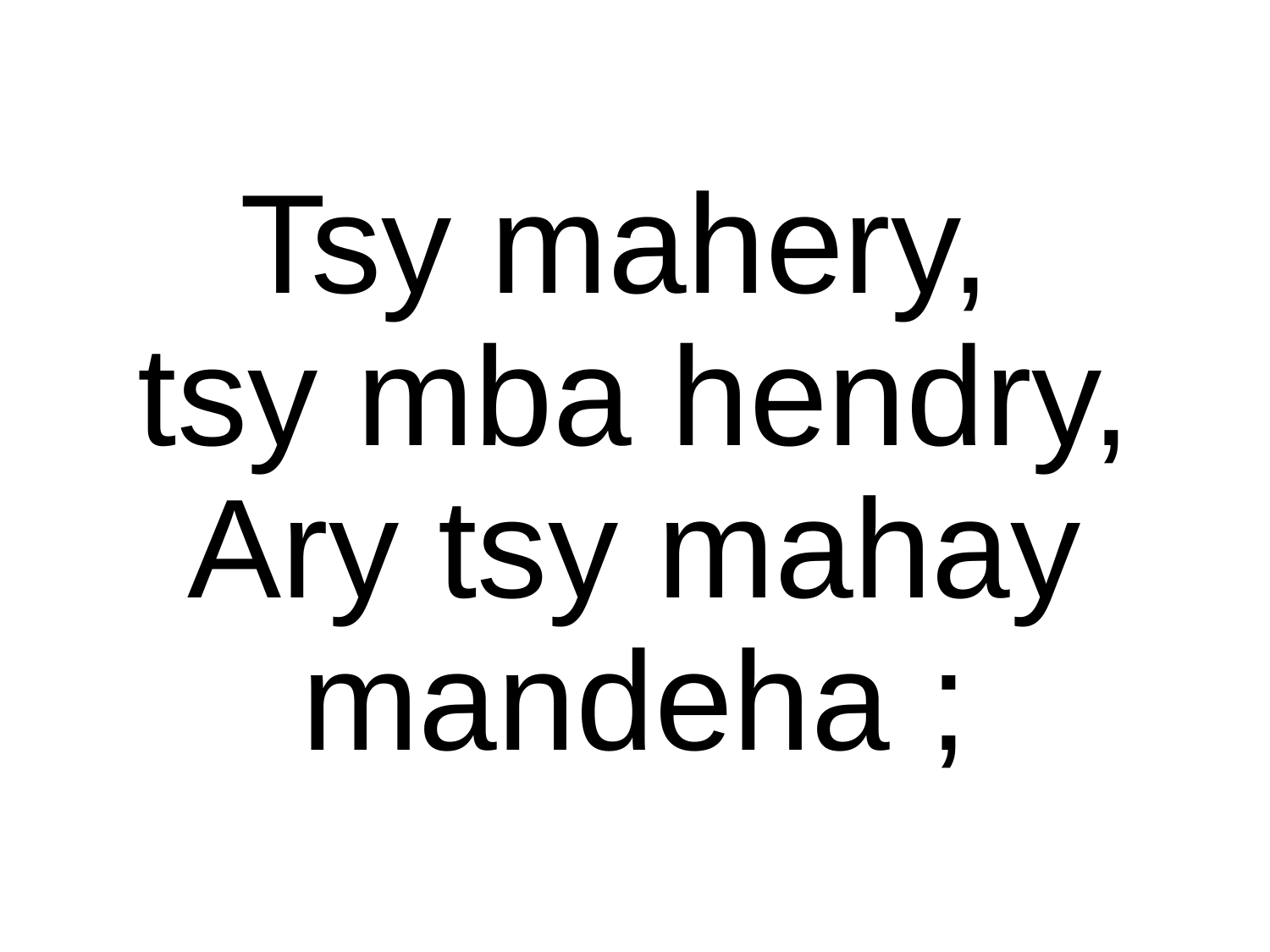

Tsy mahery,
tsy mba hendry,
Ary tsy mahay mandeha ;